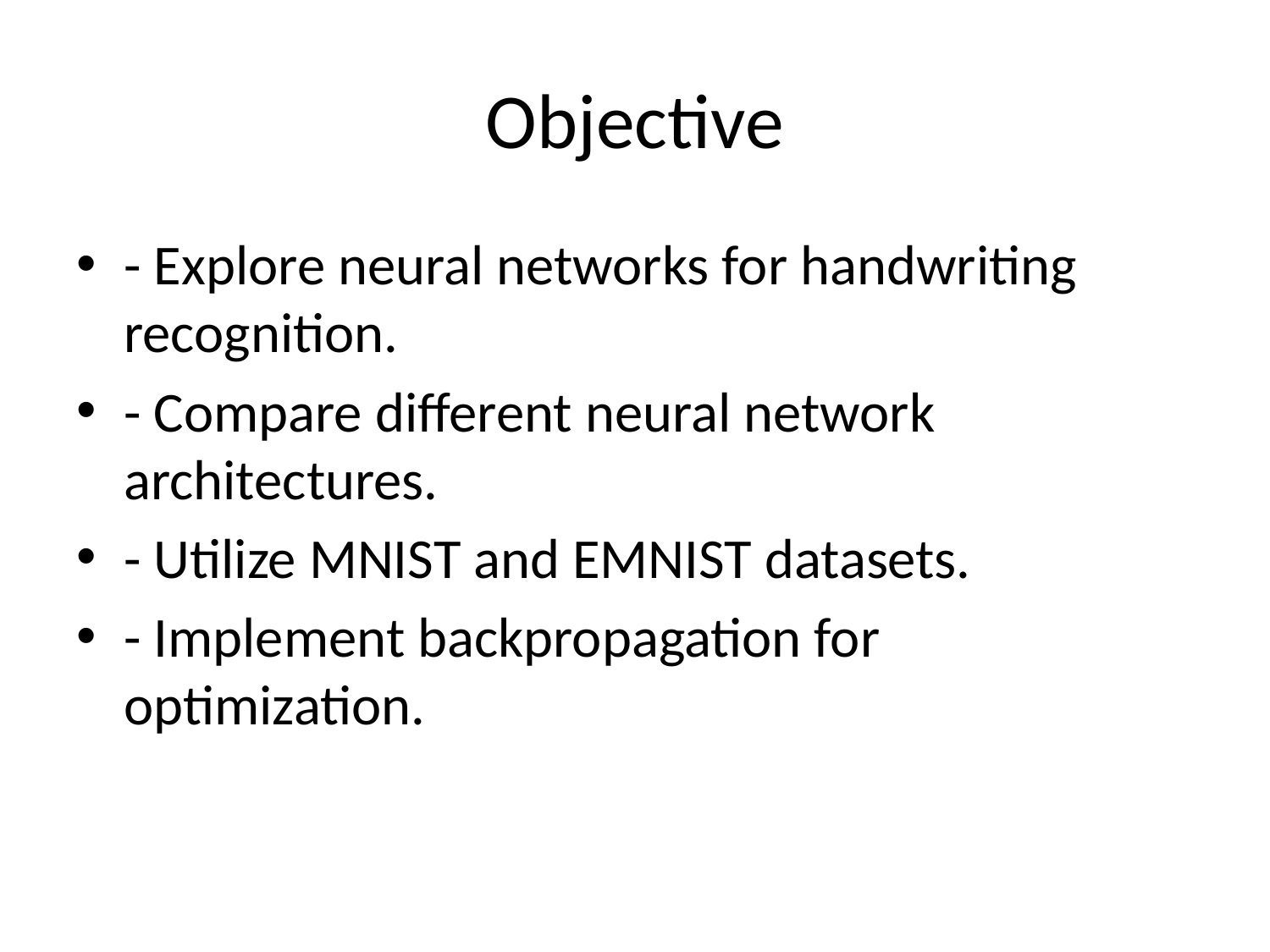

# Objective
- Explore neural networks for handwriting recognition.
- Compare different neural network architectures.
- Utilize MNIST and EMNIST datasets.
- Implement backpropagation for optimization.